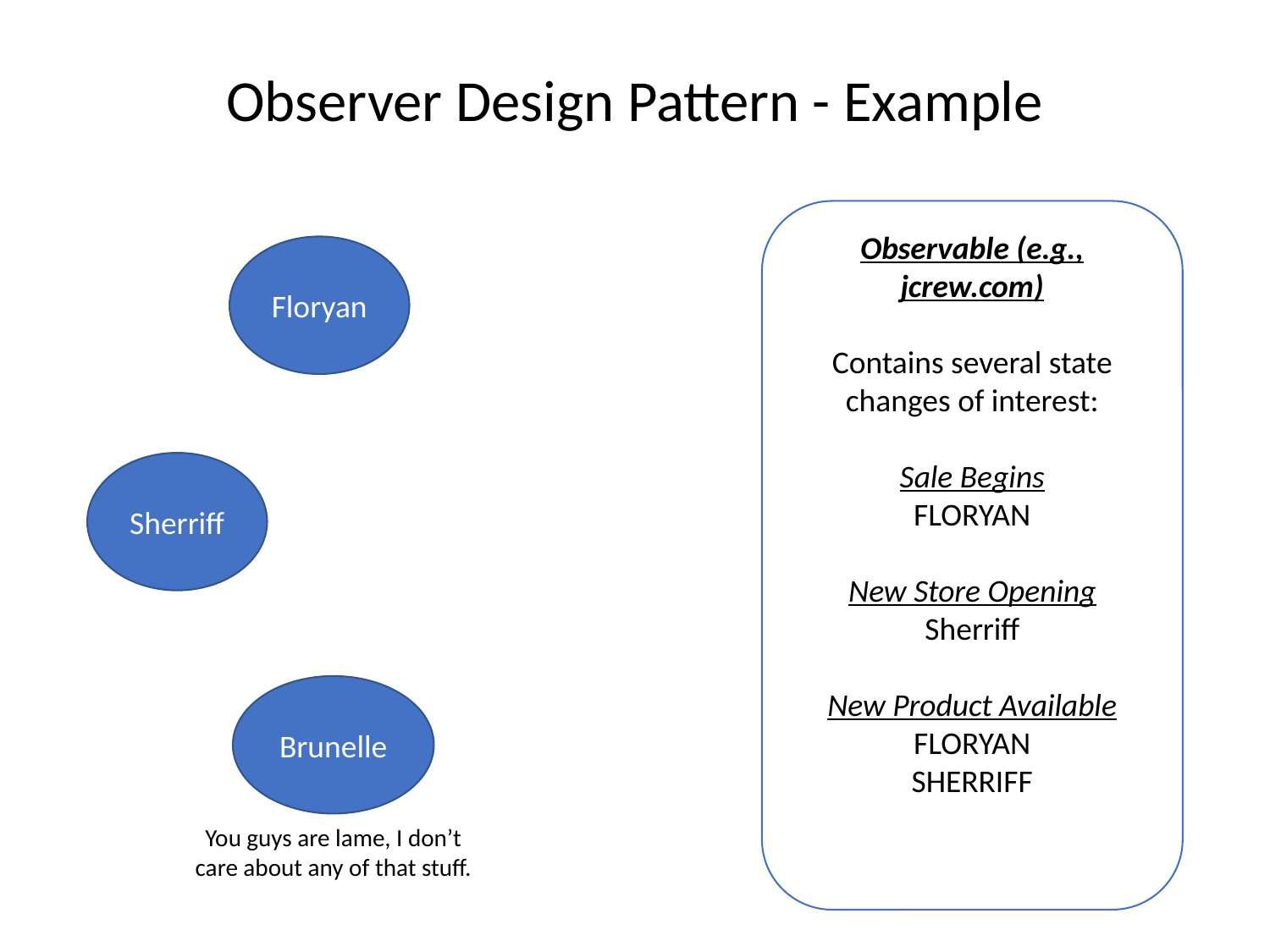

# Observer Design Pattern - Example
Observable (e.g., jcrew.com)

Contains several state changes of interest:

Sale Begins
FLORYAN

New Store Opening
Sherriff

New Product Available
FLORYAN
SHERRIFF
Floryan
Sherriff
Brunelle
You guys are lame, I don’t care about any of that stuff.